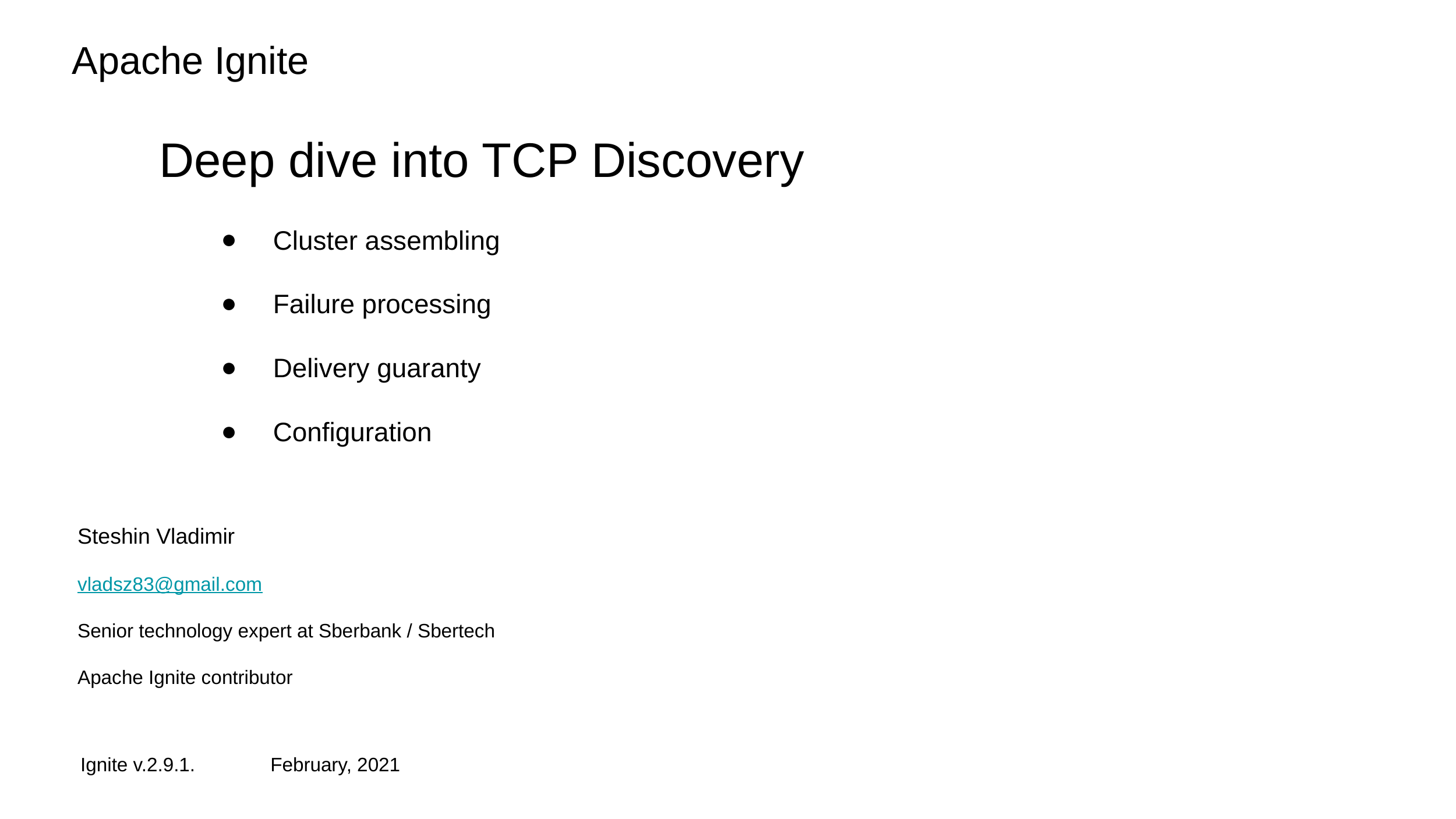

# Apache Ignite
	Deep dive into TCP Discovery
Cluster assembling

Failure processing

Delivery guaranty

Configuration

Steshin Vladimir

vladsz83@gmail.com

Senior technology expert at Sberbank / Sbertech

Apache Ignite contributor
Ignite v.2.9.1.              February, 2021